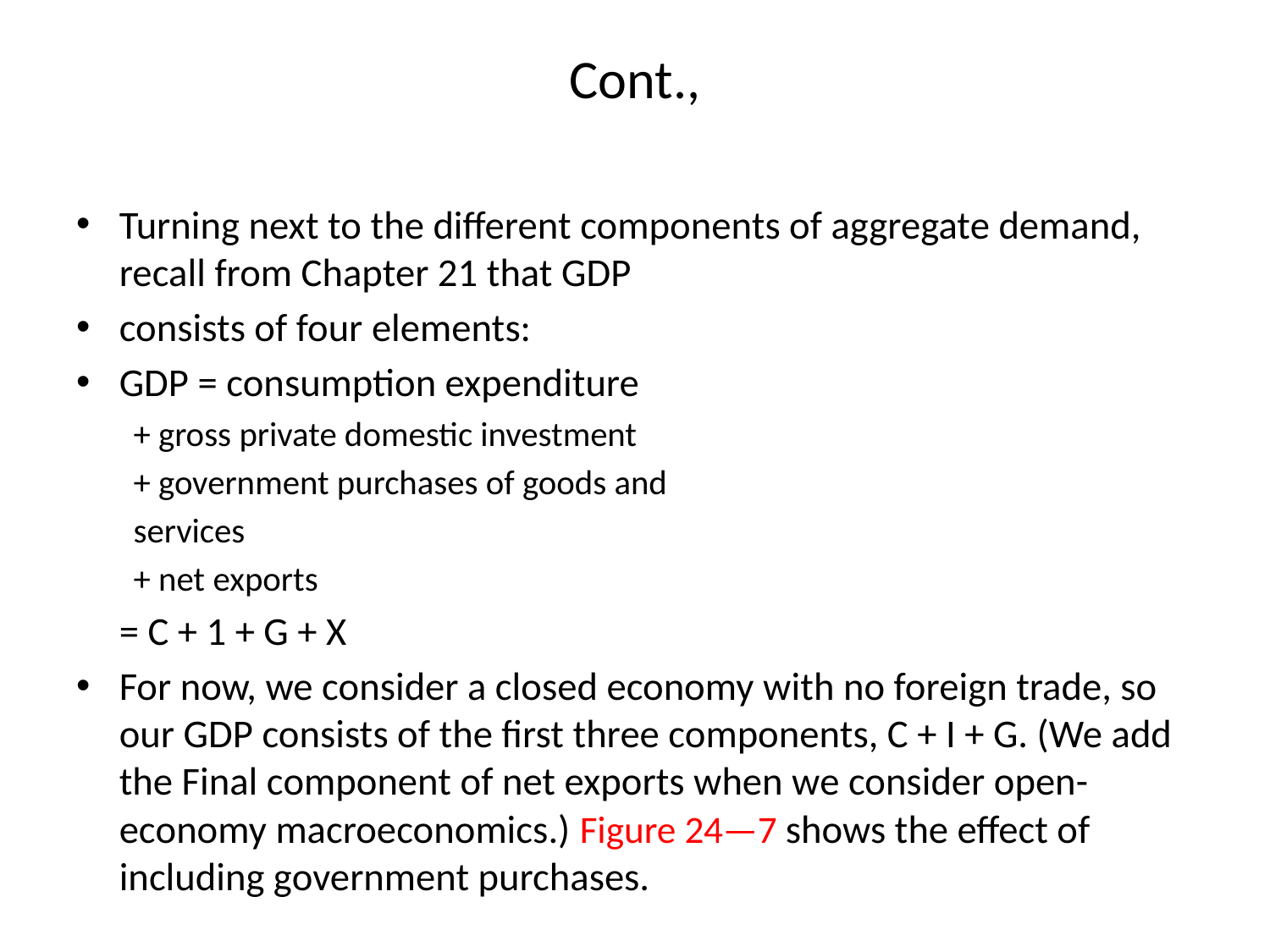

# Cont.,

Turning next to the different components of aggregate demand, recall from Chapter 21 that GDP
consists of four elements:
GDP = consumption expenditure
+ gross private domestic investment
+ government purchases of goods and
services
+ net exports
	= C + 1 + G + X
For now, we consider a closed economy with no foreign trade, so our GDP consists of the first three components, C + I + G. (We add the Final component of net exports when we consider open-economy macroeconomics.) Figure 24—7 shows the effect of including government purchases.